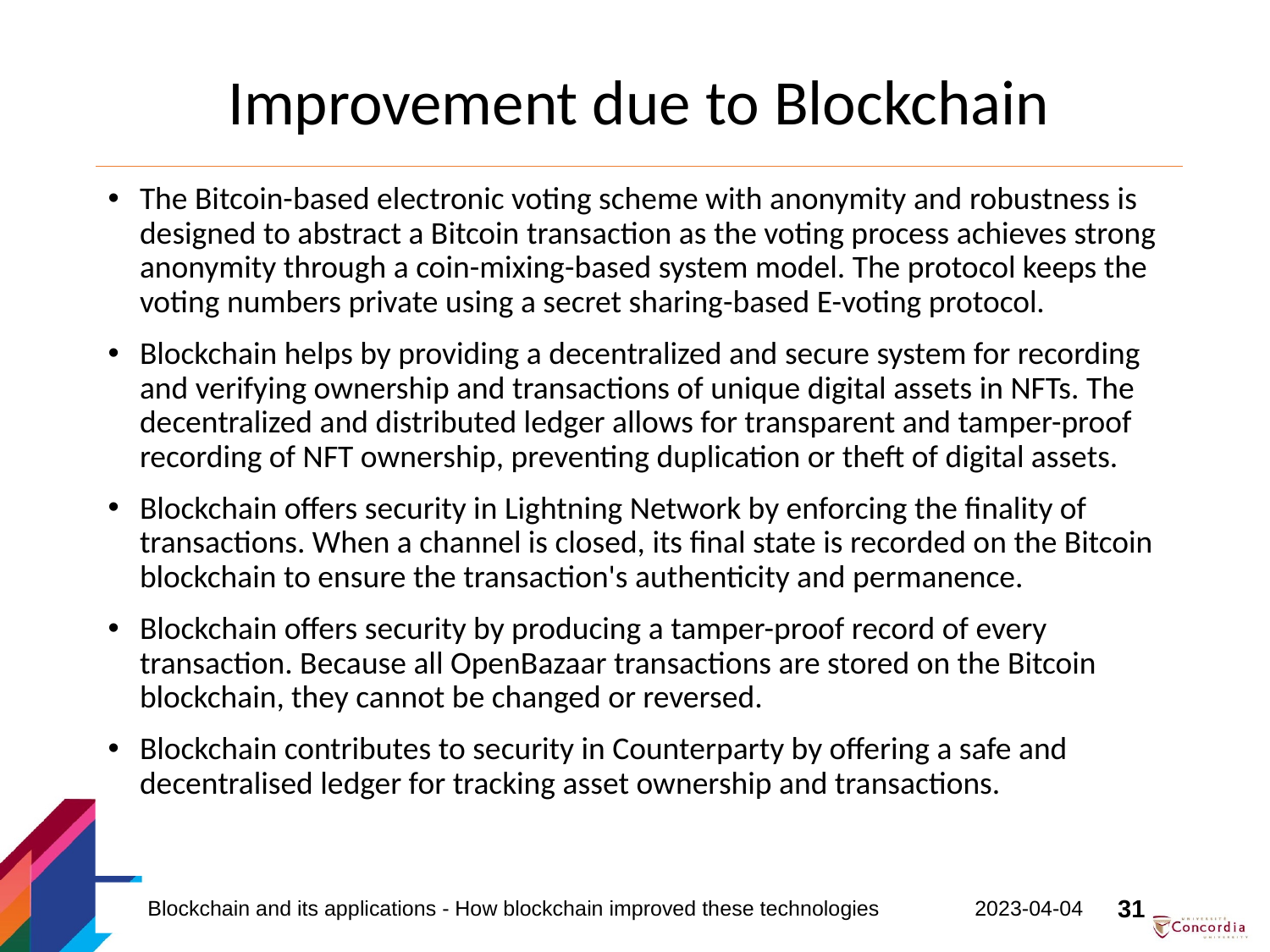

# Improvement due to Blockchain
The Bitcoin-based electronic voting scheme with anonymity and robustness is designed to abstract a Bitcoin transaction as the voting process achieves strong anonymity through a coin-mixing-based system model. The protocol keeps the voting numbers private using a secret sharing-based E-voting protocol.
Blockchain helps by providing a decentralized and secure system for recording and verifying ownership and transactions of unique digital assets in NFTs. The decentralized and distributed ledger allows for transparent and tamper-proof recording of NFT ownership, preventing duplication or theft of digital assets.
Blockchain offers security in Lightning Network by enforcing the finality of transactions. When a channel is closed, its final state is recorded on the Bitcoin blockchain to ensure the transaction's authenticity and permanence.
Blockchain offers security by producing a tamper-proof record of every transaction. Because all OpenBazaar transactions are stored on the Bitcoin blockchain, they cannot be changed or reversed.
Blockchain contributes to security in Counterparty by offering a safe and decentralised ledger for tracking asset ownership and transactions.
Blockchain and its applications - How blockchain improved these technologies
2023-04-04
31